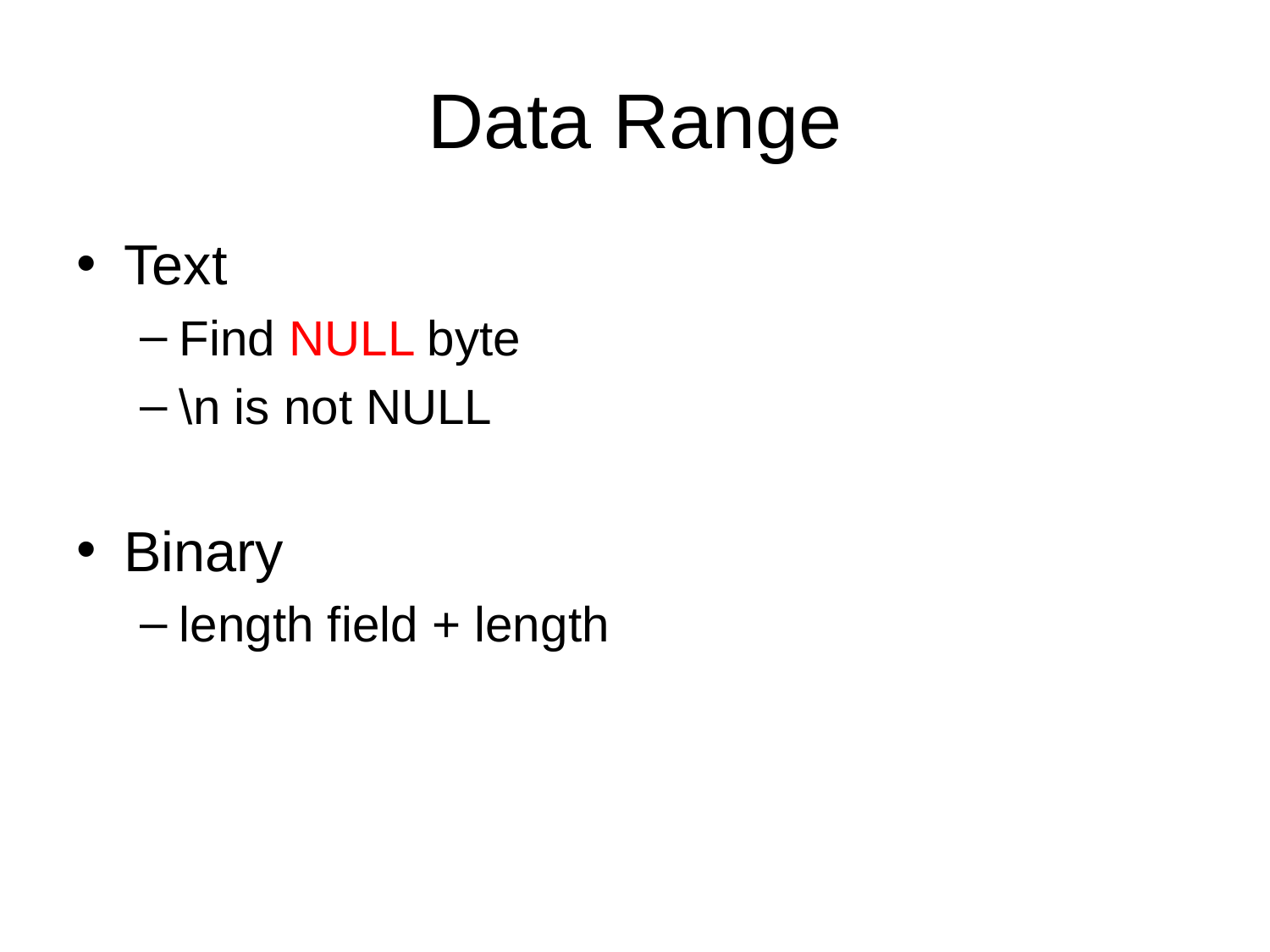

# Data Range
Text
Find NULL byte
\n is not NULL

Binary
length field + length